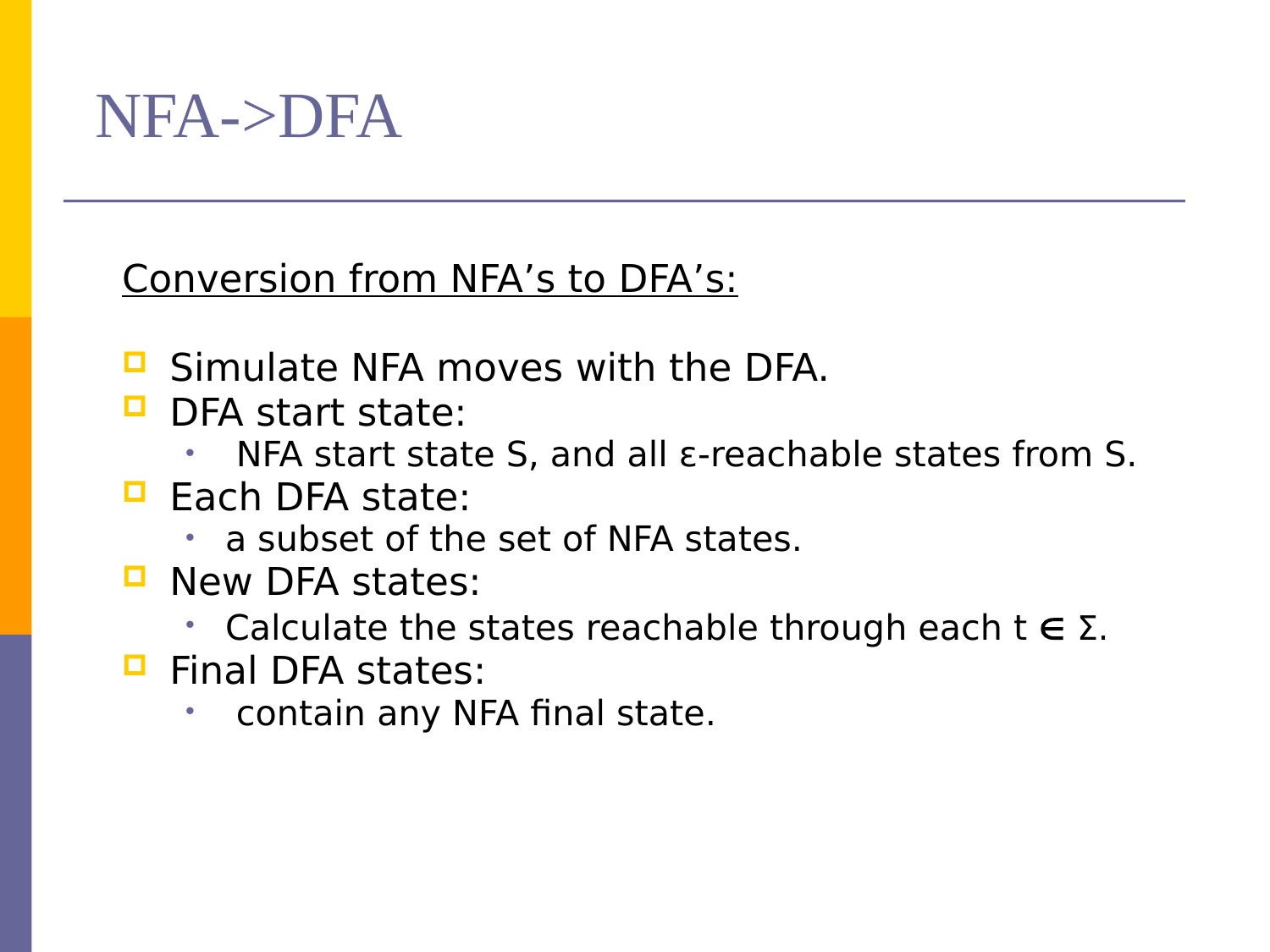

# NFA->DFA
Conversion from NFA’s to DFA’s:

Simulate NFA moves with the DFA.
DFA start state:
 NFA start state S, and all ε-reachable states from S.
Each DFA state:
a subset of the set of NFA states.
New DFA states:
Calculate the states reachable through each t ∈ Σ.
Final DFA states:
 contain any NFA final state.